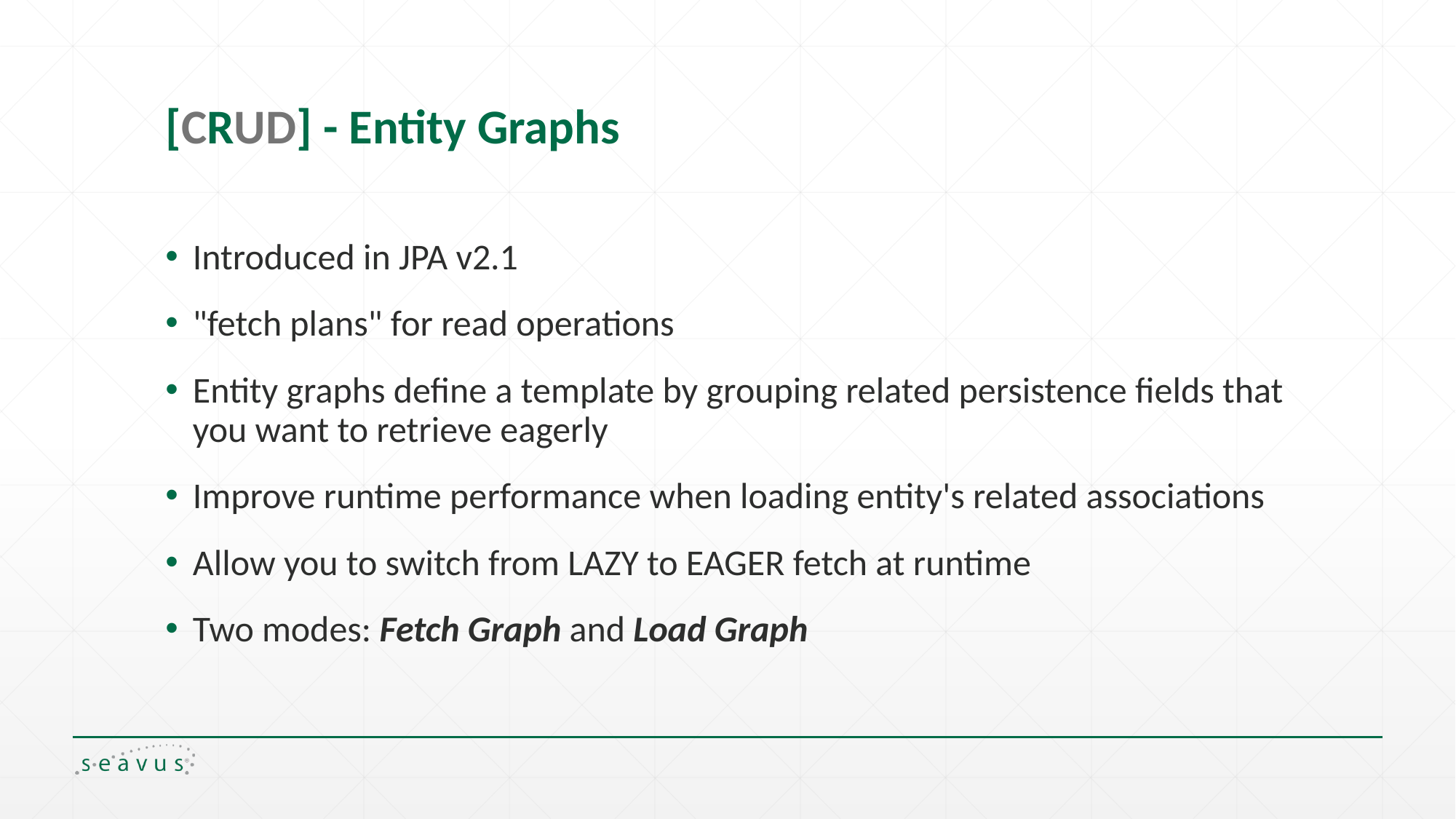

# [CRUD] - Entity Graphs
Introduced in JPA v2.1
"fetch plans" for read operations
Entity graphs define a template by grouping related persistence fields that you want to retrieve eagerly
Improve runtime performance when loading entity's related associations
Allow you to switch from LAZY to EAGER fetch at runtime
Two modes: Fetch Graph and Load Graph